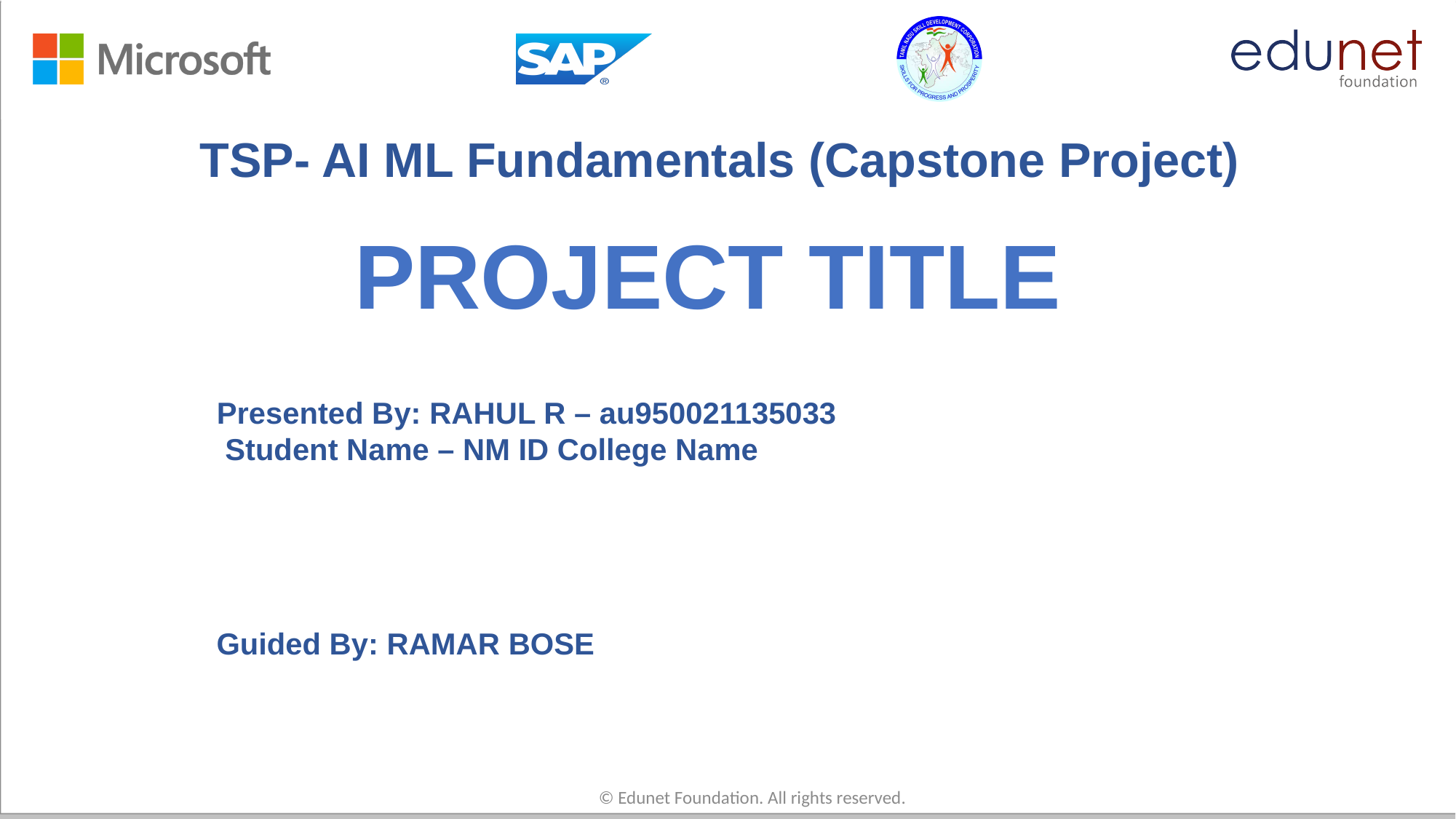

TSP- AI ML Fundamentals (Capstone Project)
# PROJECT TITLE
Presented By: RAHUL R – au950021135033
 Student Name – NM ID College Name
Guided By: RAMAR BOSE
© Edunet Foundation. All rights reserved.